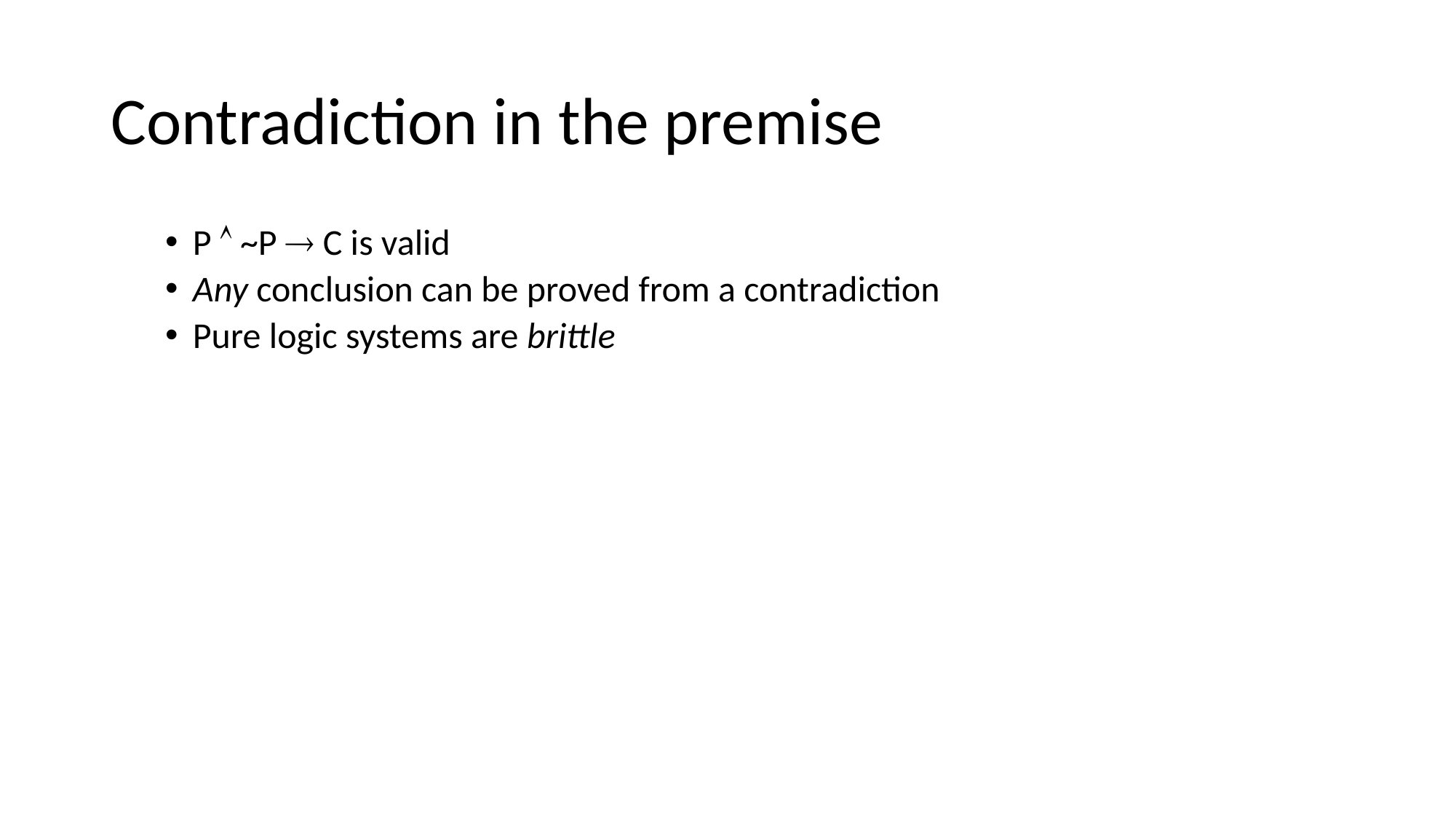

# Contradiction in the premise
P ∧ ~P → C is valid
Any conclusion can be proved from a contradiction
Pure logic systems are brittle